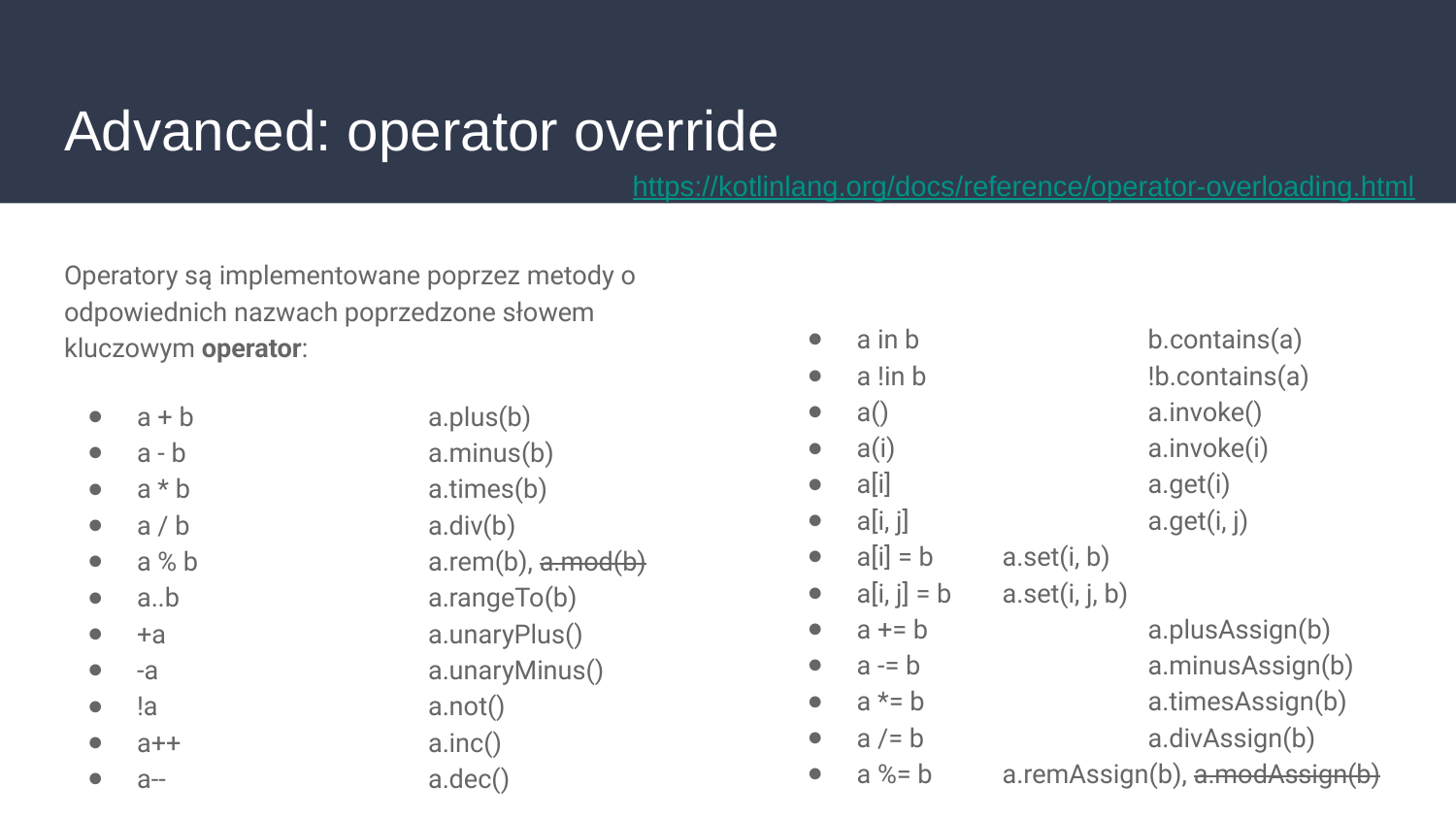

# Advanced: operator override
https://kotlinlang.org/docs/reference/operator-overloading.html
Operatory są implementowane poprzez metody o odpowiednich nazwach poprzedzone słowem kluczowym operator:
a + b		a.plus(b)
a - b		a.minus(b)
a * b		a.times(b)
a / b		a.div(b)
a % b		a.rem(b), a.mod(b)
a..b		a.rangeTo(b)
+a		a.unaryPlus()
-a		a.unaryMinus()
!a		a.not()
a++		a.inc()
a--		a.dec()

a in b		b.contains(a)
a !in b		!b.contains(a)
a()		a.invoke()
a(i)		a.invoke(i)
a[i]		a.get(i)
a[i, j]		a.get(i, j)
a[i] = b	a.set(i, b)
a[i, j] = b	a.set(i, j, b)
a += b		a.plusAssign(b)
a -= b		a.minusAssign(b)
a *= b		a.timesAssign(b)
a /= b		a.divAssign(b)
a %= b	a.remAssign(b), a.modAssign(b)